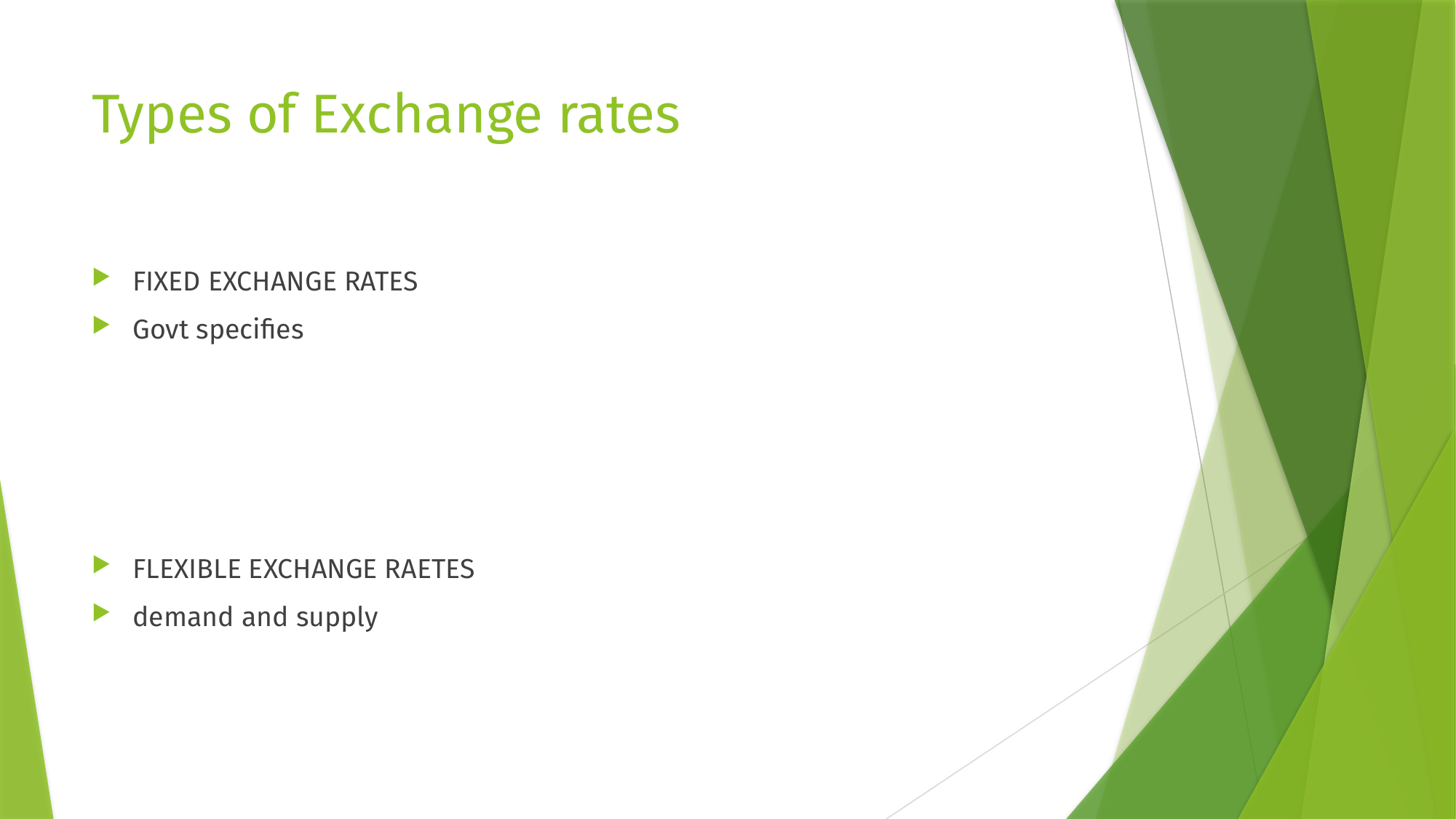

# Types of Exchange rates
FIXED EXCHANGE RATES
Govt specifies

FLEXIBLE EXCHANGE RAETES
demand and supply